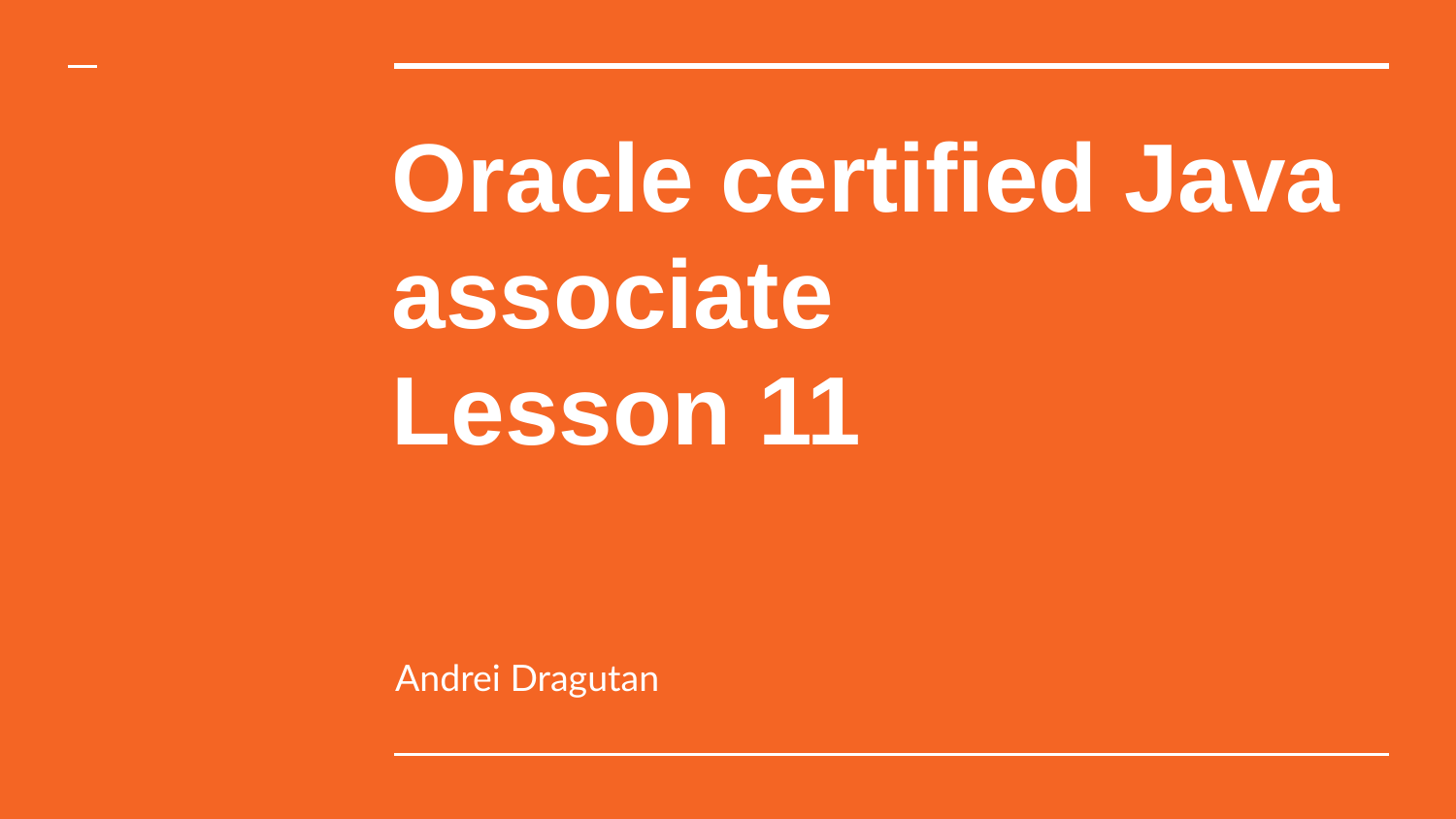

# Oracle certified Java associate
Lesson 11
Andrei Dragutan